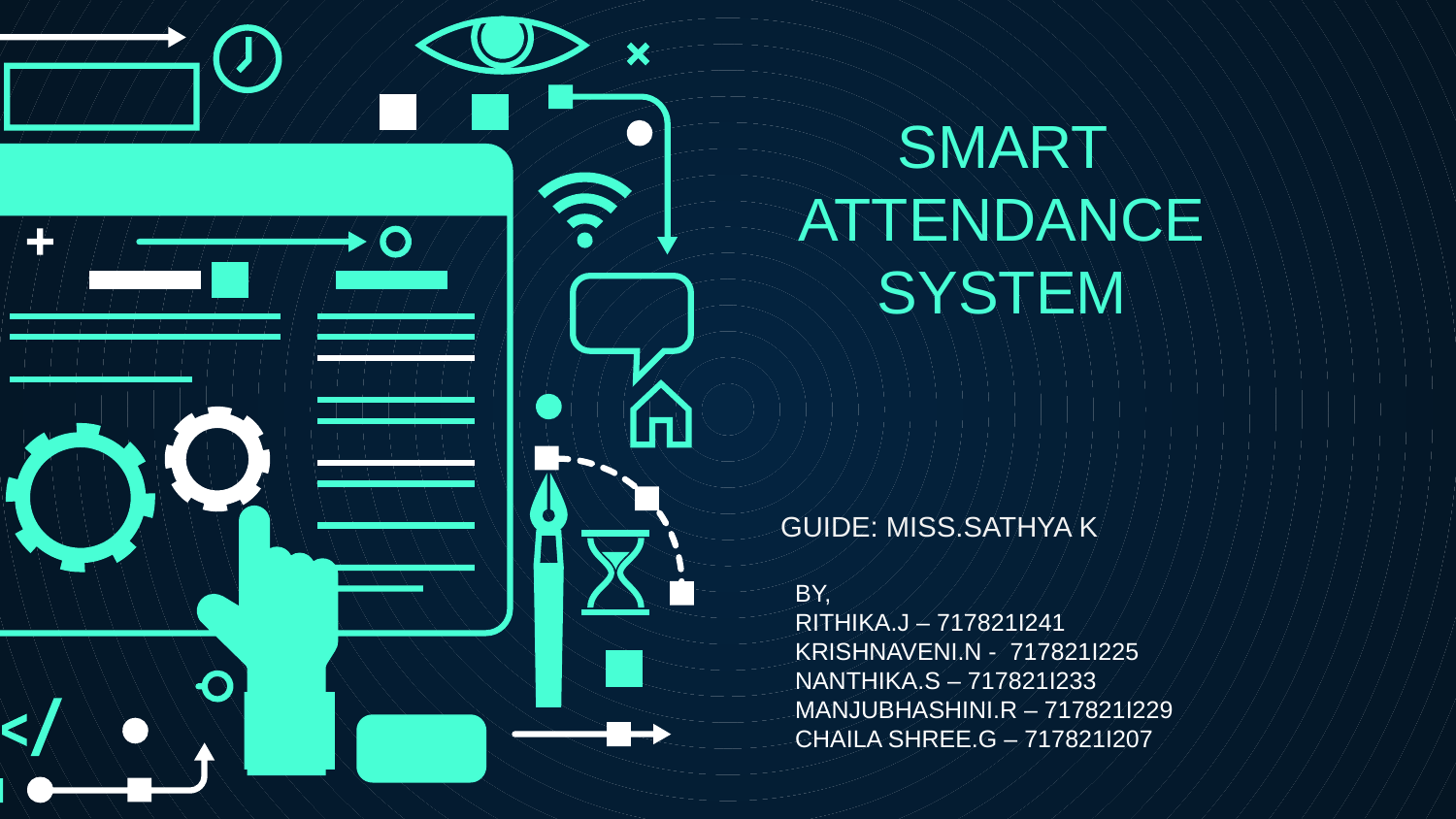

# SMART ATTENDANCE SYSTEM

GUIDE: MISS.SATHYA K

BY,
RITHIKA.J – 717821I241
KRISHNAVENI.N -  717821I225
NANTHIKA.S – 717821I233
MANJUBHASHINI.R – 717821I229
CHAILA SHREE.G – 717821I207